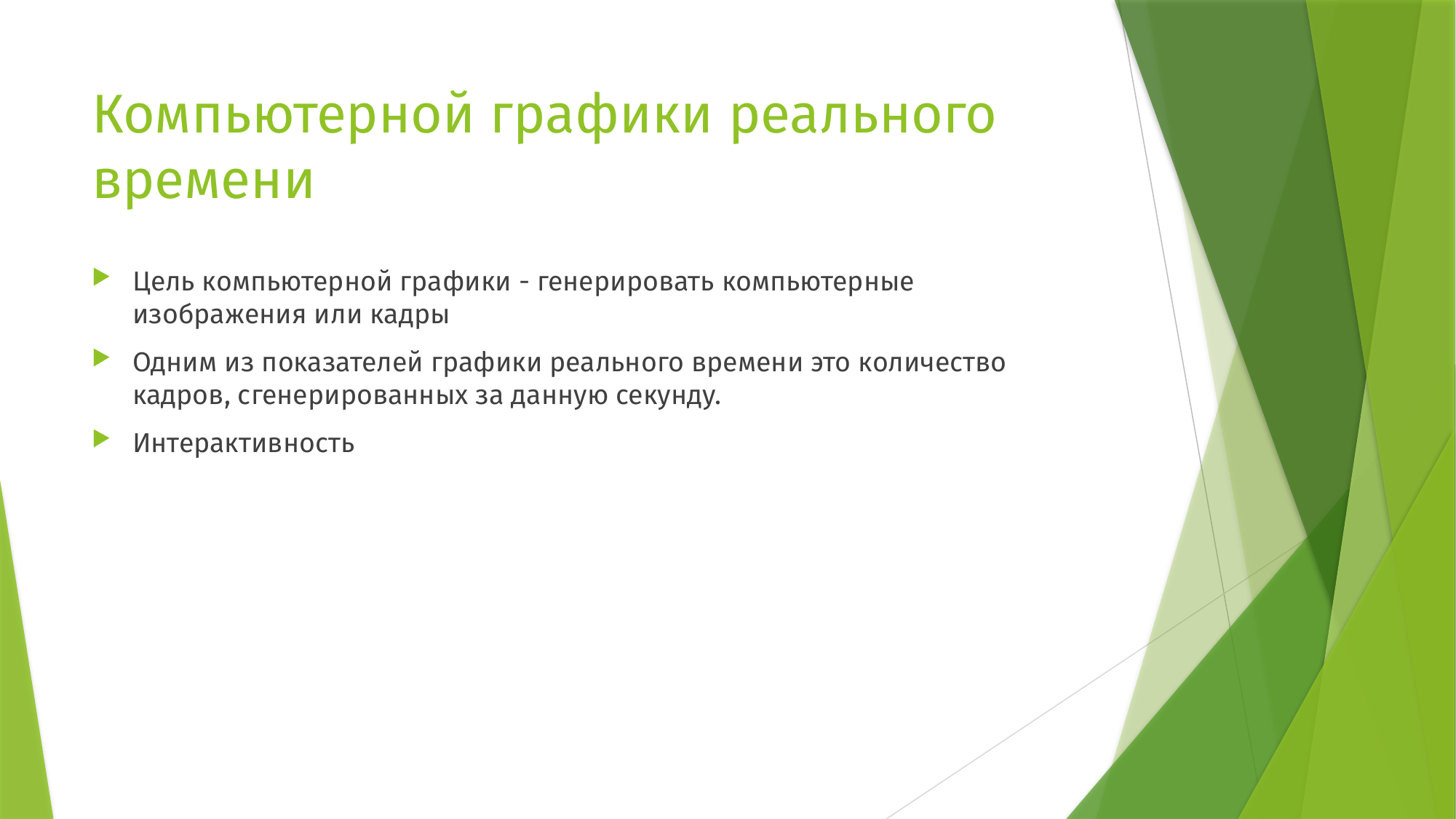

# Компьютерной графики реального времени
Цель компьютерной графики - генерировать компьютерные изображения или кадры
Одним из показателей графики реального времени это количество кадров, сгенерированных за данную секунду.
Интерактивность